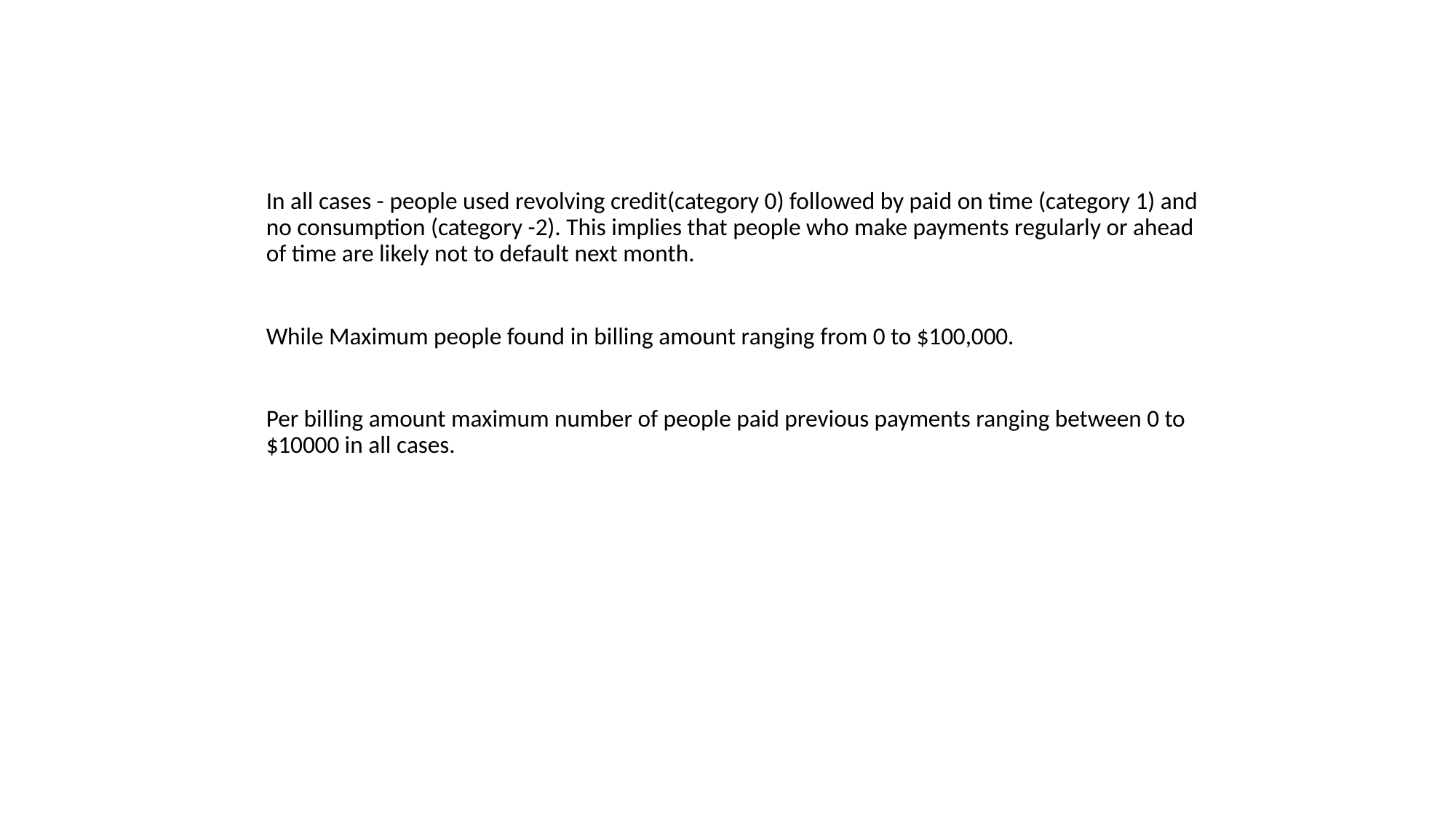

In all cases - people used revolving credit(category 0) followed by paid on time (category 1) and no consumption (category -2). This implies that people who make payments regularly or ahead of time are likely not to default next month.

While Maximum people found in billing amount ranging from 0 to $100,000.

Per billing amount maximum number of people paid previous payments ranging between 0 to $10000 in all cases.